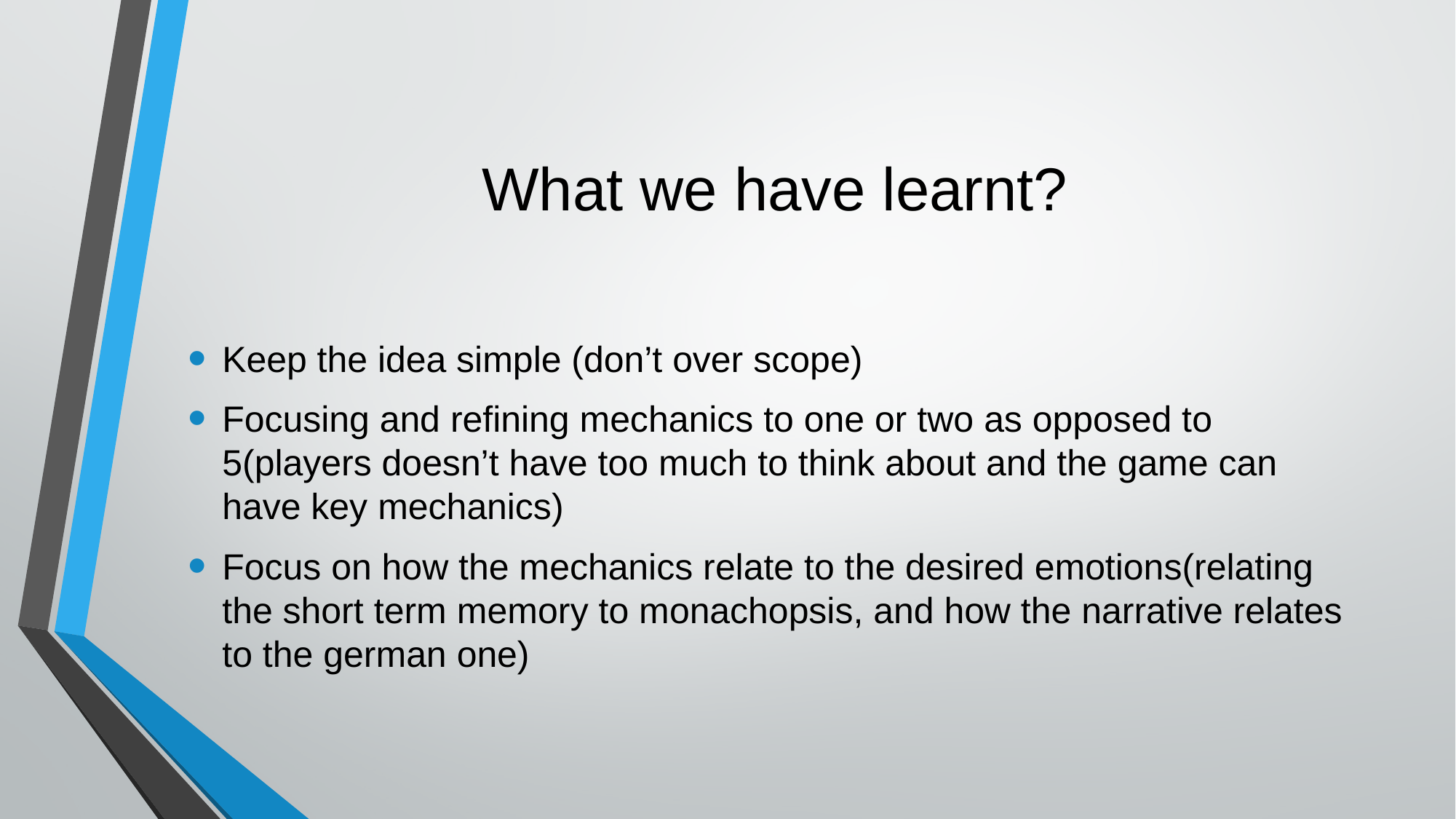

# What we have learnt?
Keep the idea simple (don’t over scope)
Focusing and refining mechanics to one or two as opposed to 5(players doesn’t have too much to think about and the game can have key mechanics)
Focus on how the mechanics relate to the desired emotions(relating the short term memory to monachopsis, and how the narrative relates to the german one)